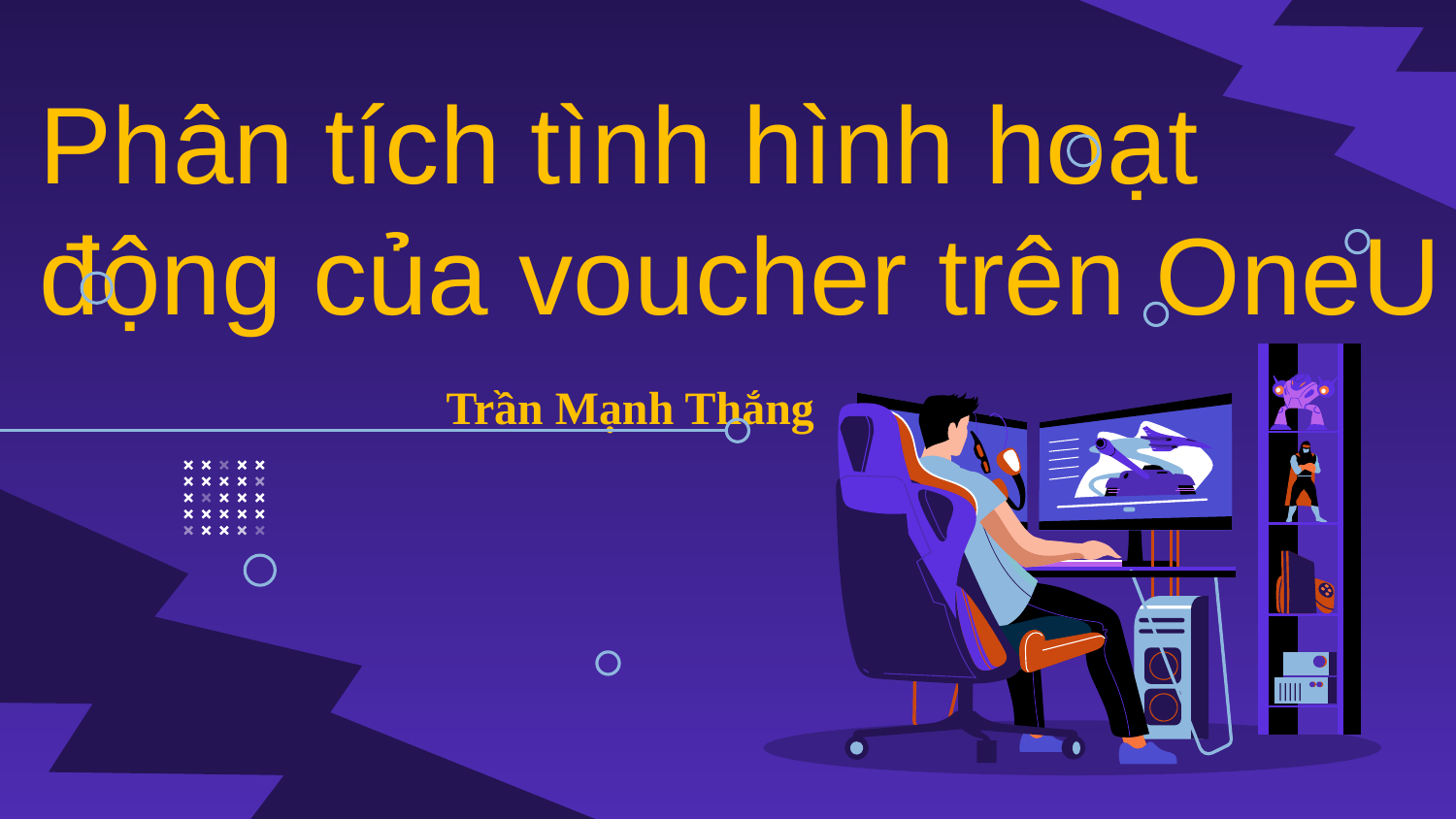

# Phân tích tình hình hoạt động của voucher trên OneU

Trần Mạnh Thắng